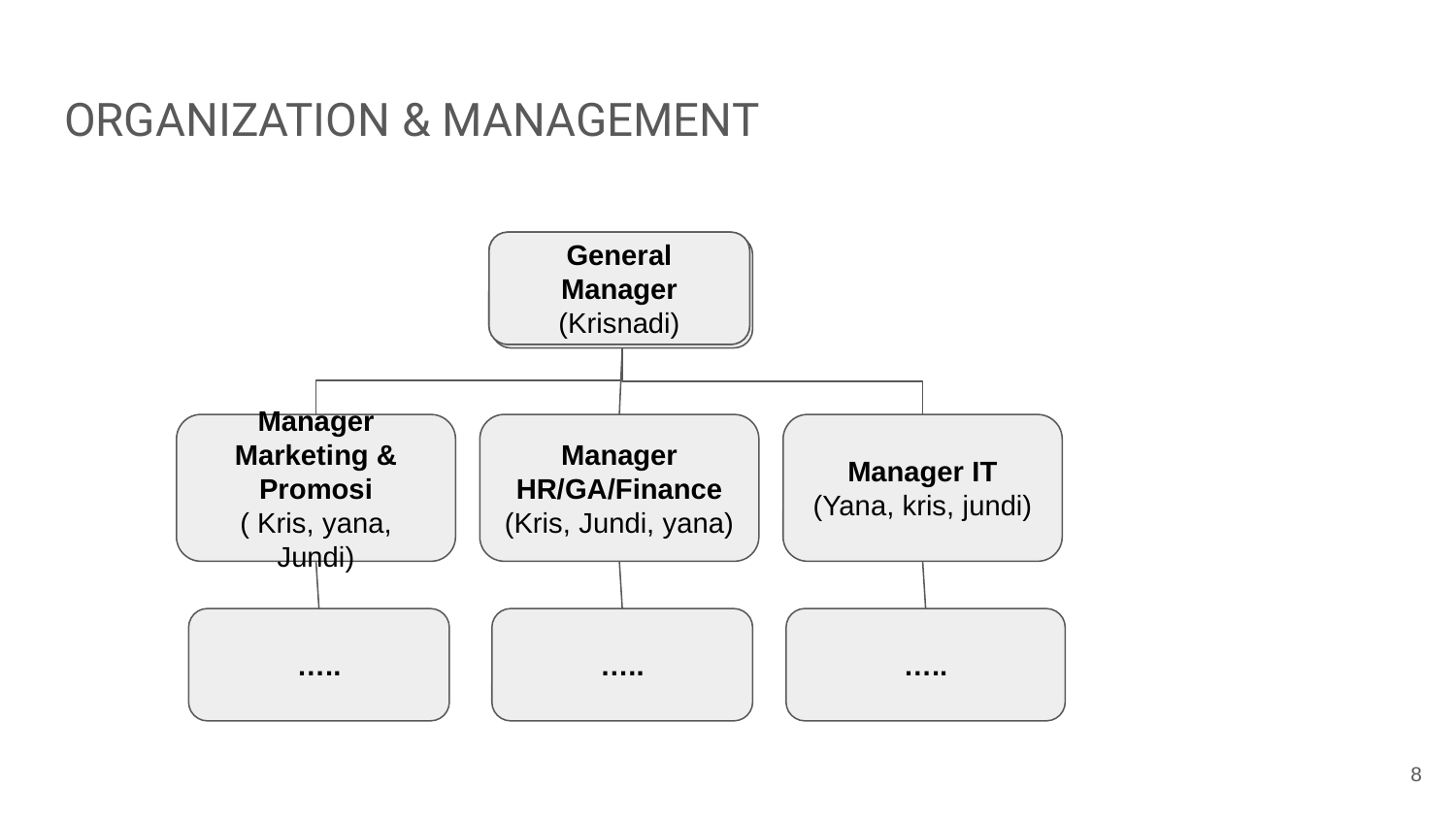

# ORGANIZATION & MANAGEMENT
General Manager
(Krisnadi)
General Manager
(Krisnadi)
General Manager
(Krisnadi)
Manager Marketing & Promosi
( Kris, yana, Jundi)
Manager
HR/GA/Finance
(Kris, Jundi, yana)
Manager IT
(Yana, kris, jundi)
…..
…..
…..
8